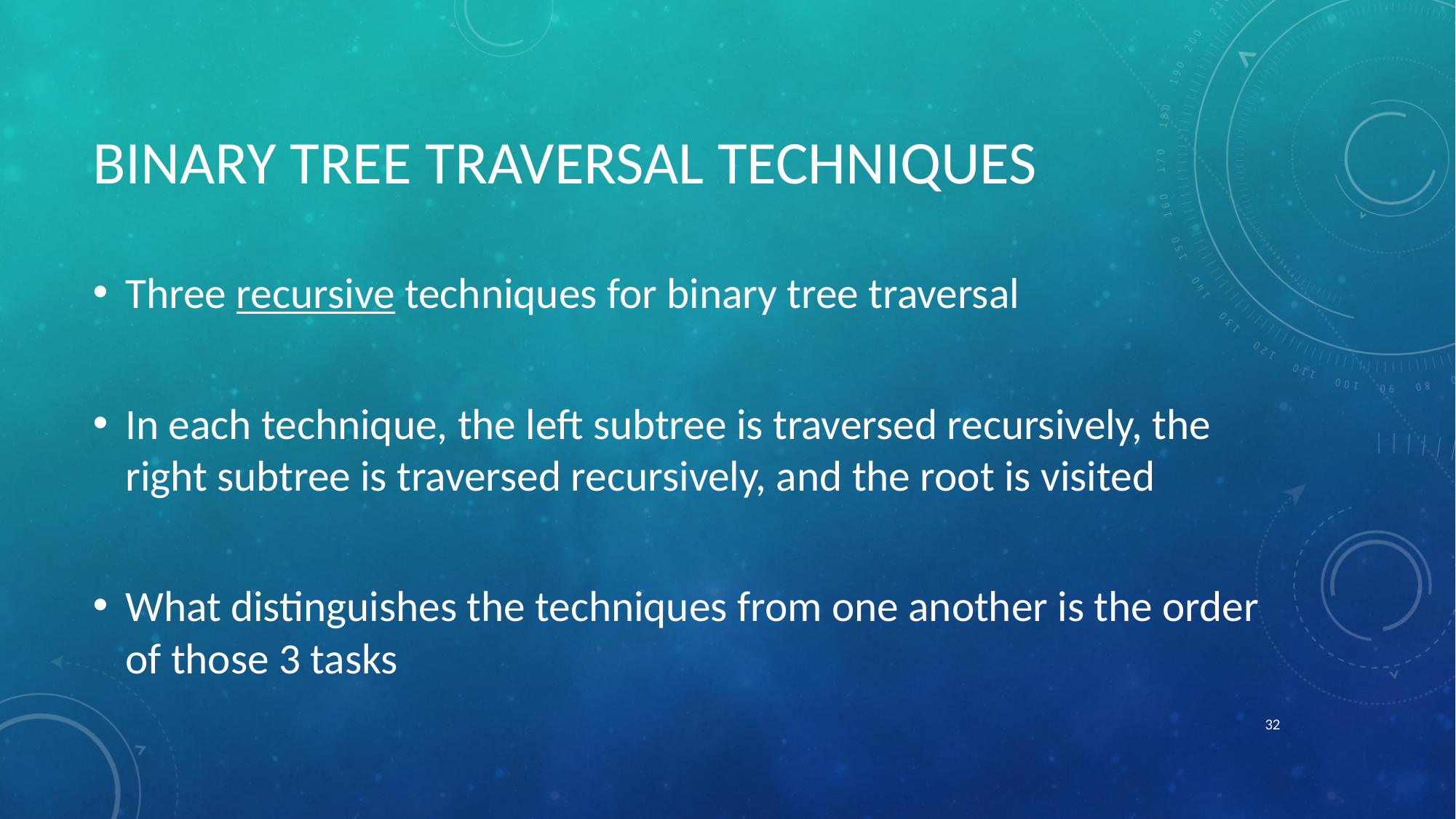

# Binary Tree Traversal Techniques
Three recursive techniques for binary tree traversal

In each technique, the left subtree is traversed recursively, the right subtree is traversed recursively, and the root is visited

What distinguishes the techniques from one another is the order of those 3 tasks
32